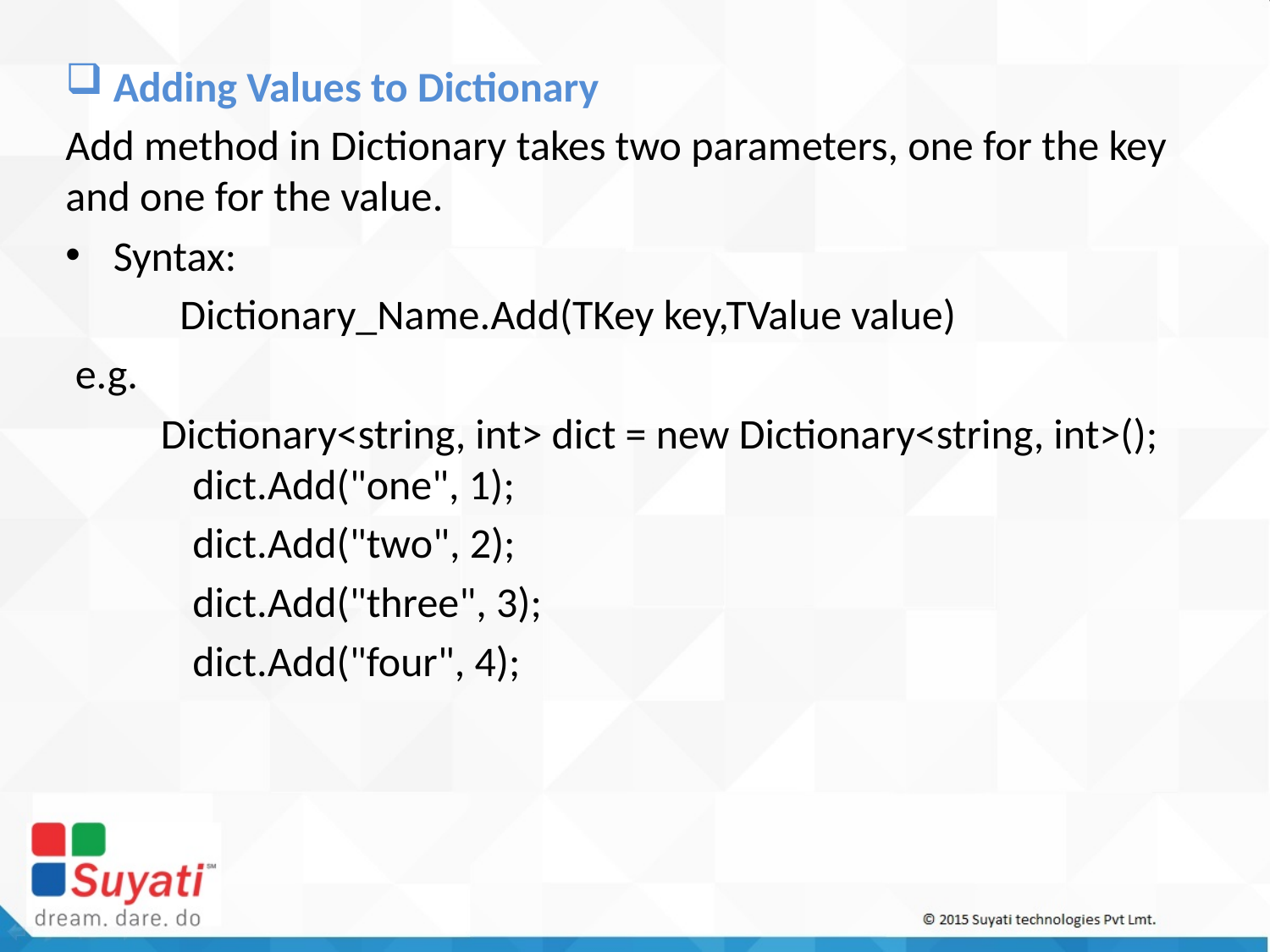

Adding Values to Dictionary
Add method in Dictionary takes two parameters, one for the key and one for the value.
Syntax:
            Dictionary_Name.Add(TKey key,TValue value)
 e.g.
          Dictionary<string, int> dict = new Dictionary<string, int>();  	dict.Add("one", 1);
	dict.Add("two", 2);
 	dict.Add("three", 3);
 	dict.Add("four", 4);